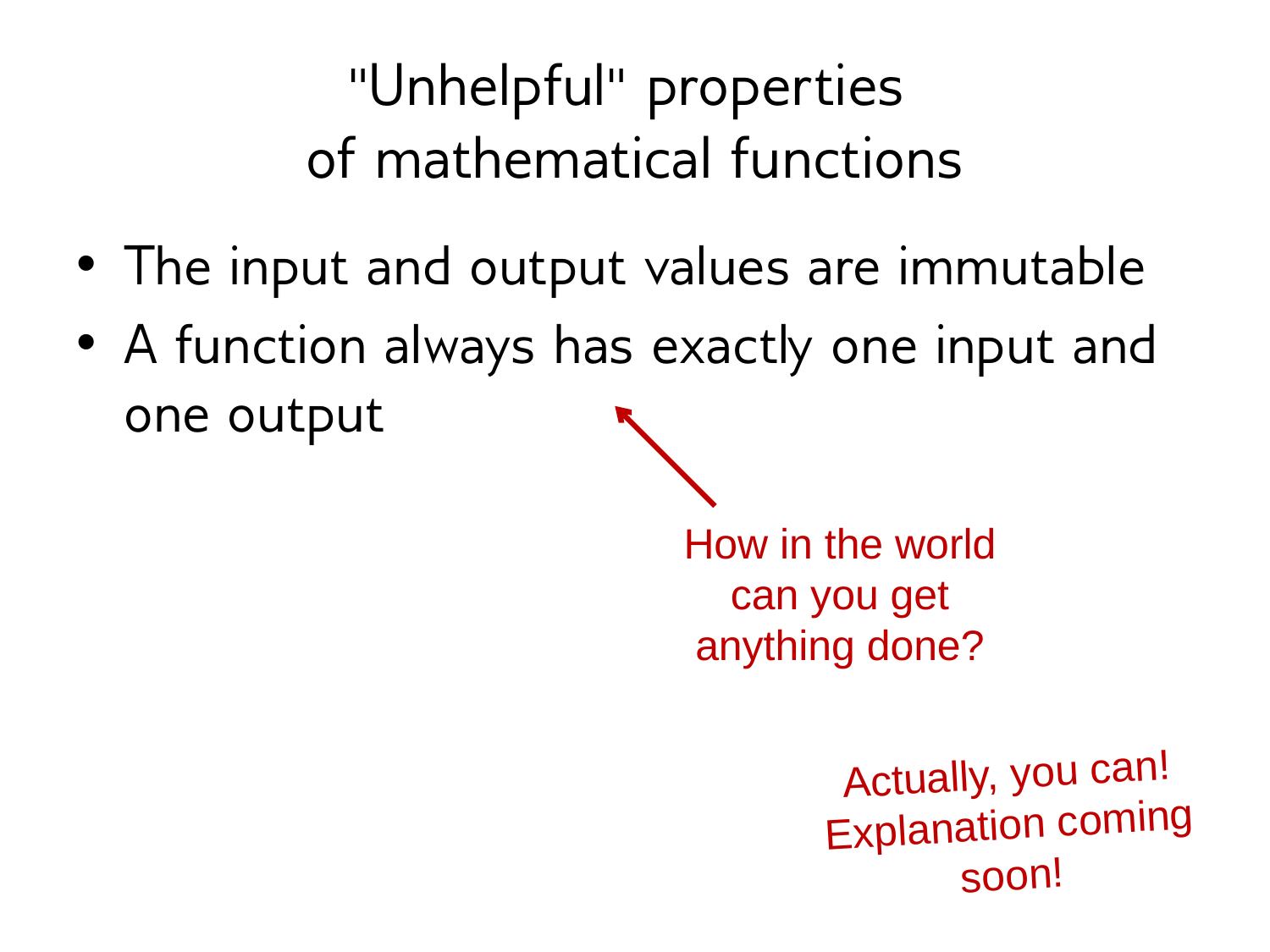

# "Unhelpful" properties of mathematical functions
The input and output values are immutable
A function always has exactly one input and one output

How in the world can you get anything done?
Actually, you can! Explanation coming soon!